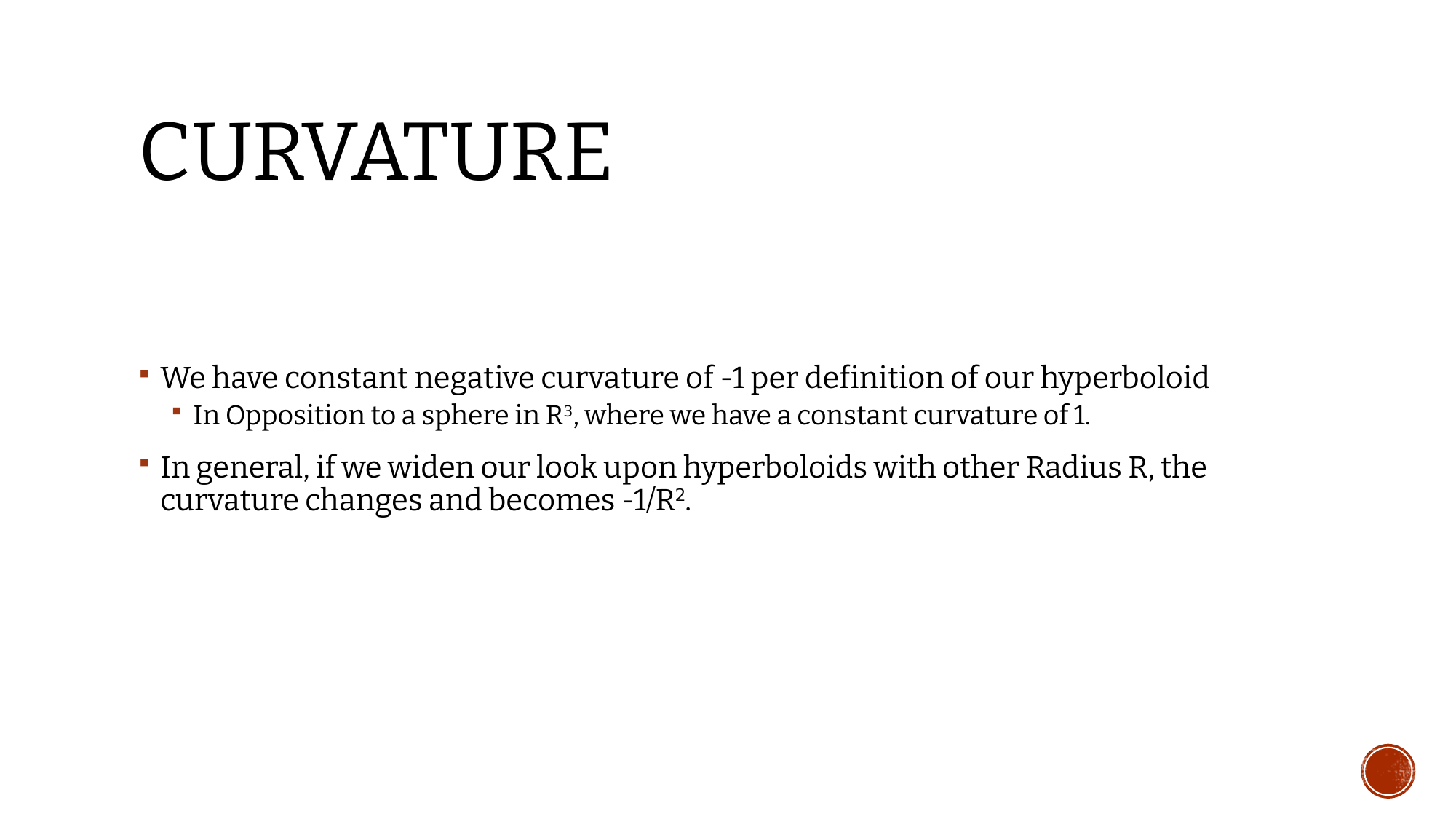

# curvature
We have constant negative curvature of -1 per definition of our hyperboloid
In Opposition to a sphere in R3, where we have a constant curvature of 1.
In general, if we widen our look upon hyperboloids with other Radius R, the curvature changes and becomes -1/R2.